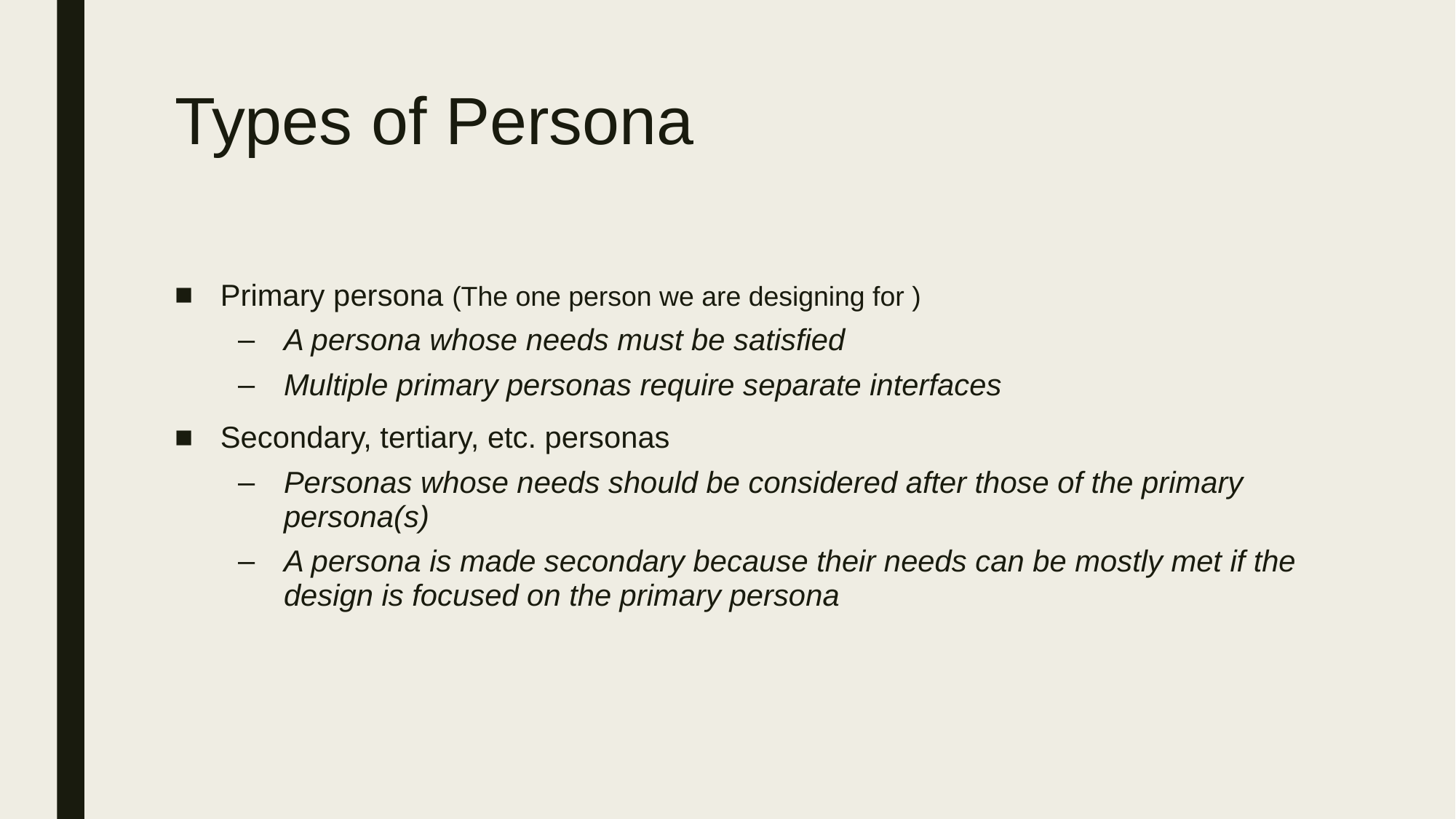

# Types of Persona
Primary persona (The one person we are designing for )
A persona whose needs must be satisfied
Multiple primary personas require separate interfaces
Secondary, tertiary, etc. personas
Personas whose needs should be considered after those of the primary persona(s)
A persona is made secondary because their needs can be mostly met if the design is focused on the primary persona